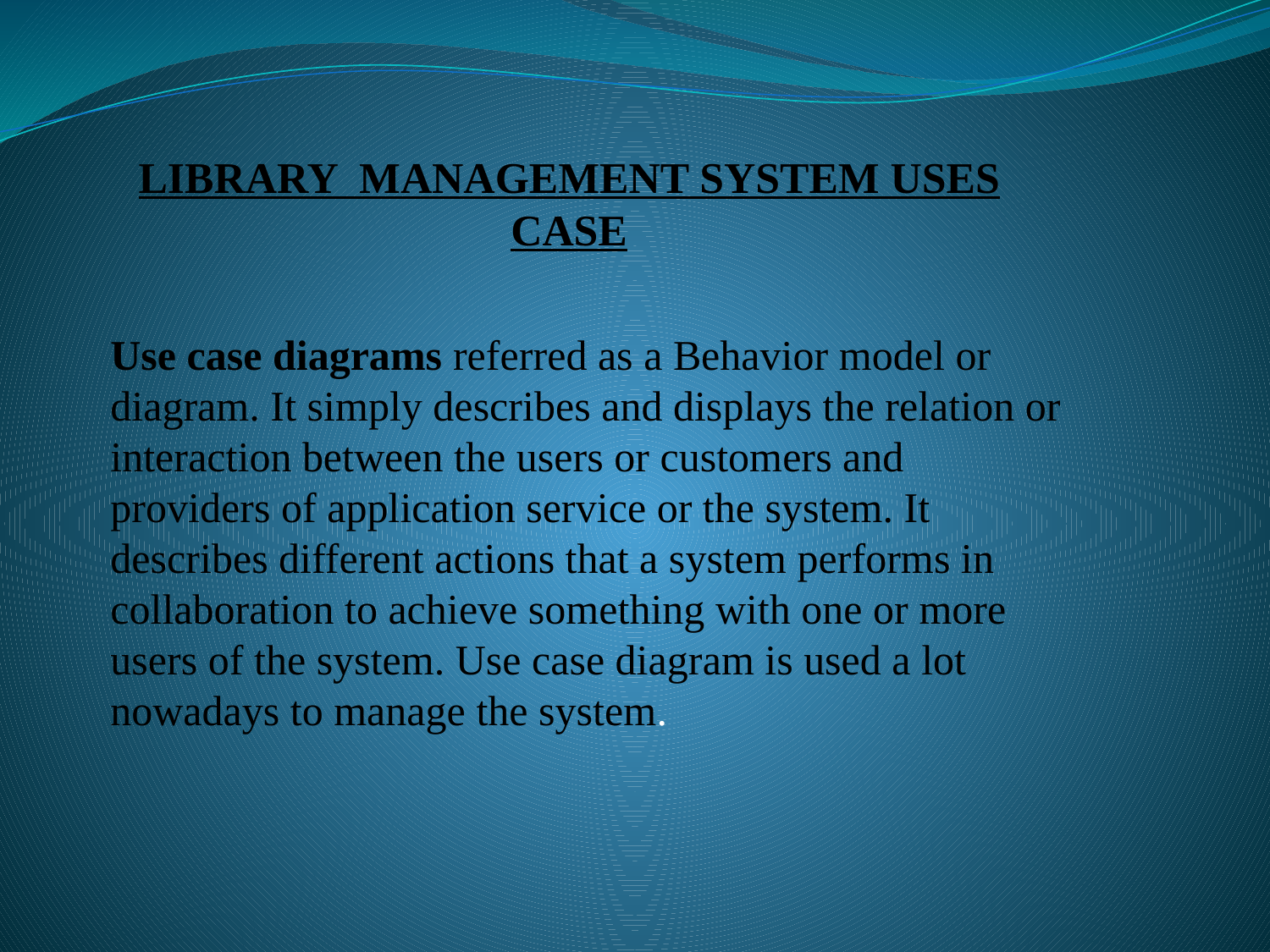

# LIBRARY  MANAGEMENT SYSTEM USES CASE
Use case diagrams referred as a Behavior model or diagram. It simply describes and displays the relation or interaction between the users or customers and providers of application service or the system. It describes different actions that a system performs in collaboration to achieve something with one or more users of the system. Use case diagram is used a lot nowadays to manage the system.